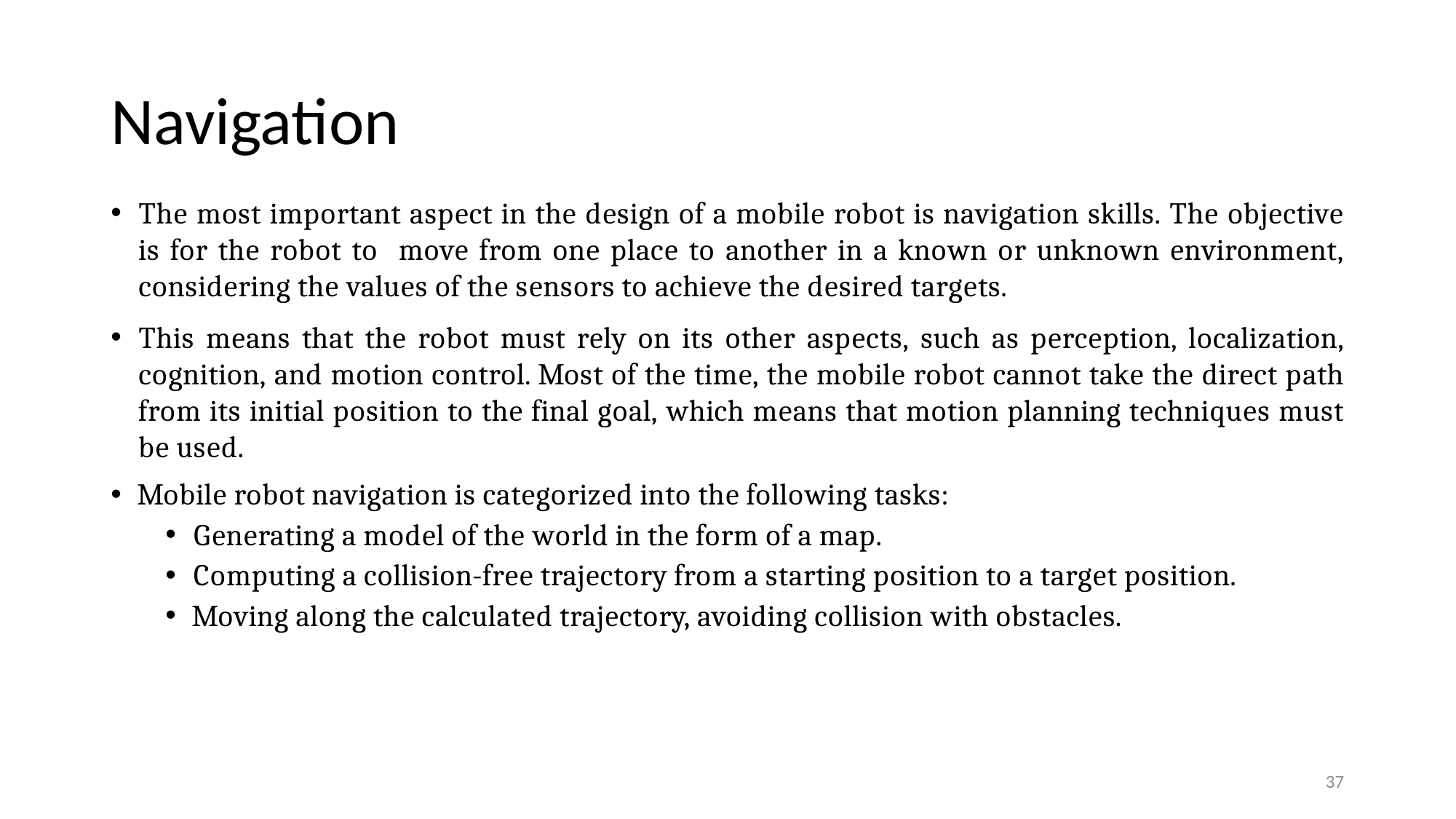

# Navigation
The most important aspect in the design of a mobile robot is navigation skills. The objective is for the robot to  move from one place to another in a known or unknown environment, considering the values of the sensors to achieve the desired targets.
This means that the robot must rely on its other aspects, such as perception, localization, cognition, and motion control. Most of the time, the mobile robot cannot take the direct path from its initial position to the final goal, which means that motion planning techniques must be used.
Mobile robot navigation is categorized into the following tasks:
Generating a model of the world in the form of a map.
Computing a collision-free trajectory from a starting position to a target position.
Moving along the calculated trajectory, avoiding collision with obstacles.
37